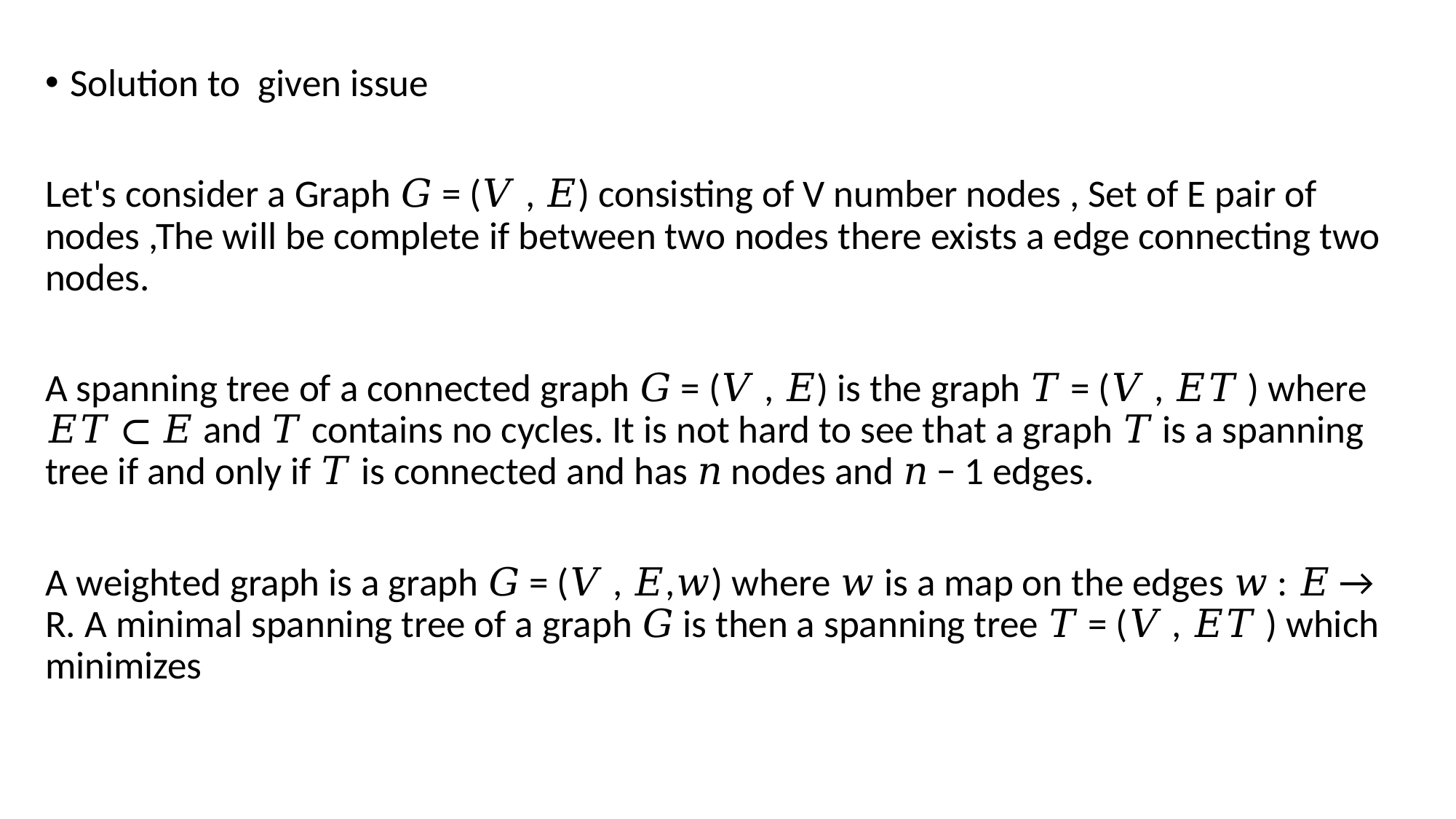

Solution to  given issue

Let's consider a Graph 𝐺 = (𝑉 , 𝐸) consisting of V number nodes , Set of E pair of nodes ,The will be complete if between two nodes there exists a edge connecting two nodes.

A spanning tree of a connected graph 𝐺 = (𝑉 , 𝐸) is the graph 𝑇 = (𝑉 , 𝐸𝑇 ) where 𝐸𝑇 ⊂ 𝐸 and 𝑇 contains no cycles. It is not hard to see that a graph 𝑇 is a spanning tree if and only if 𝑇 is connected and has 𝑛 nodes and 𝑛 − 1 edges.

A weighted graph is a graph 𝐺 = (𝑉 , 𝐸,𝑤) where 𝑤 is a map on the edges 𝑤 : 𝐸 → R. A minimal spanning tree of a graph 𝐺 is then a spanning tree 𝑇 = (𝑉 , 𝐸𝑇 ) which minimizes